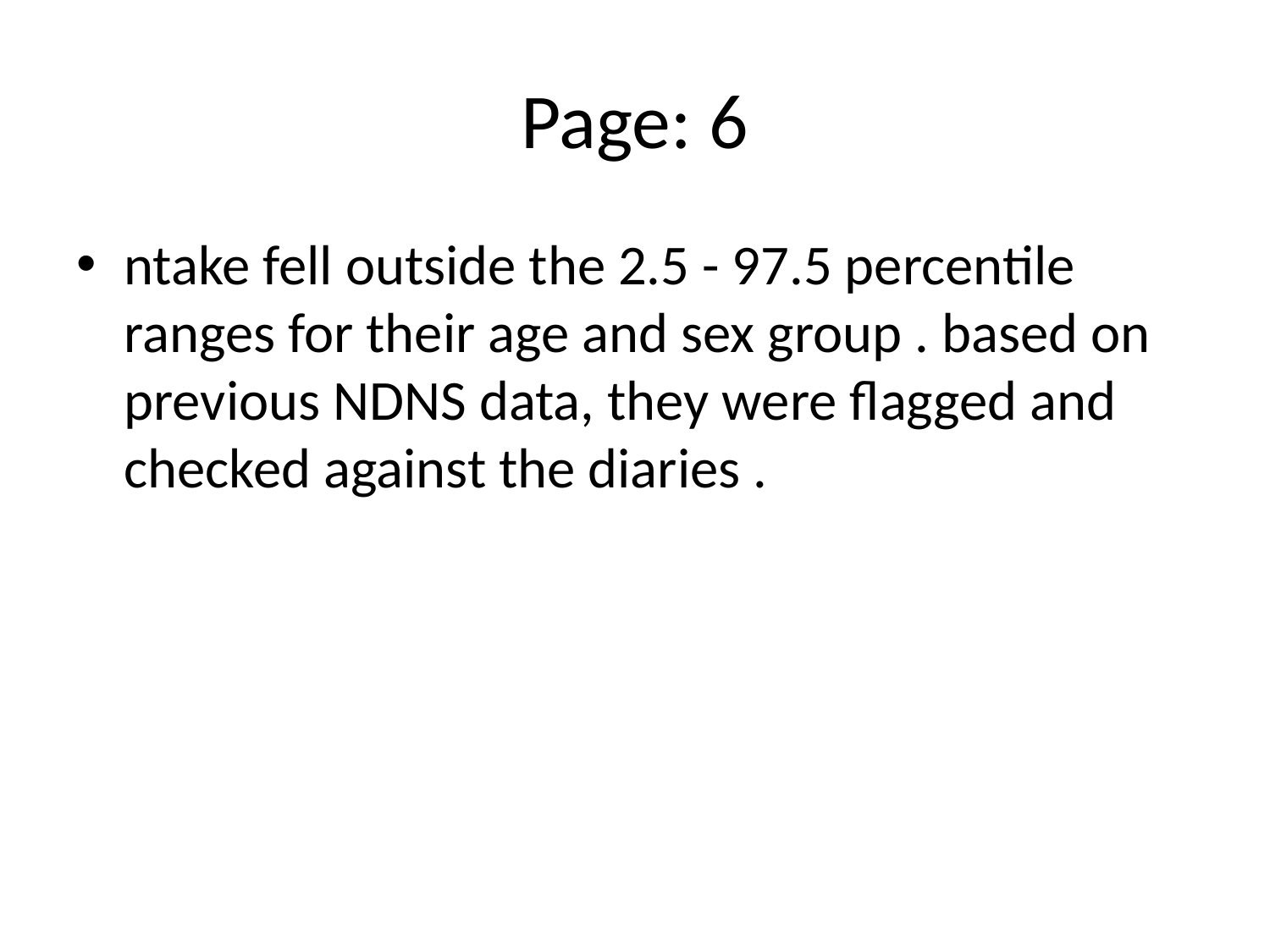

# Page: 6
ntake fell outside the 2.5 - 97.5 percentile ranges for their age and sex group . based on previous NDNS data, they were flagged and checked against the diaries .